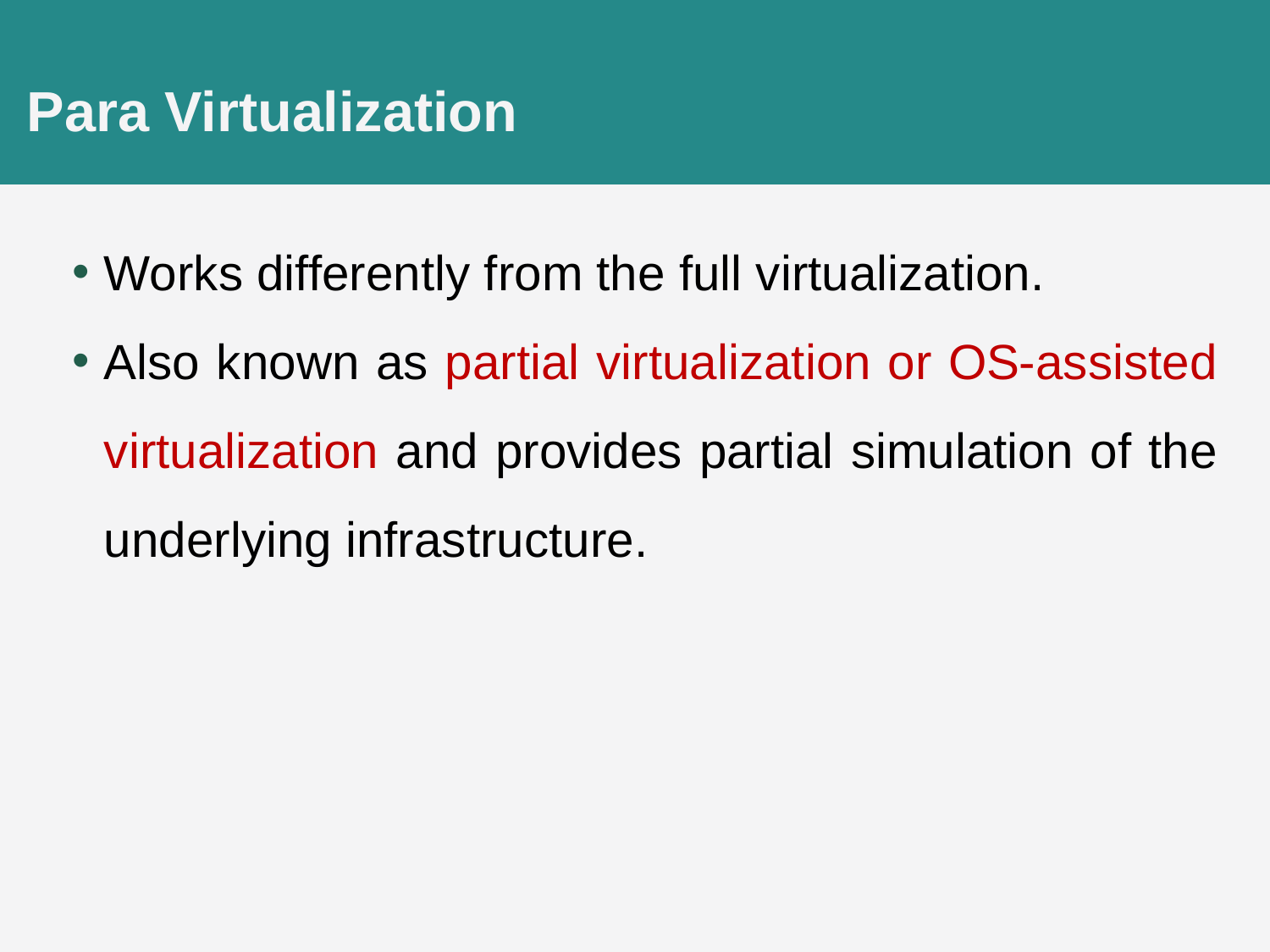

# Para Virtualization
Works differently from the full virtualization.
Also known as partial virtualization or OS-assisted virtualization and provides partial simulation of the underlying infrastructure.